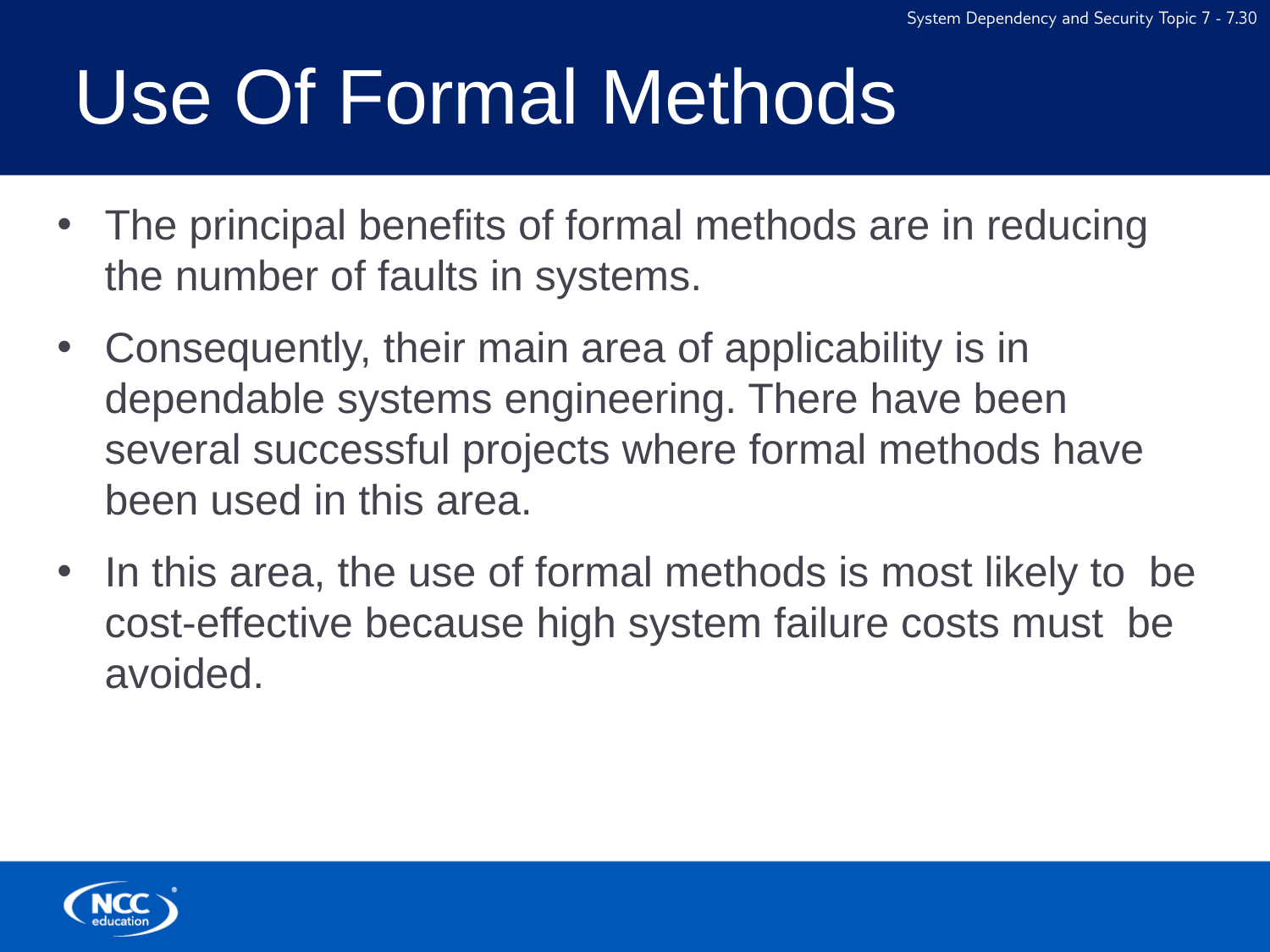

Use Of Formal Methods
The principal benefits of formal methods are in reducing  the number of faults in systems.
Consequently, their main area of applicability is in  dependable systems engineering. There have been  several successful projects where formal methods have  been used in this area.
In this area, the use of formal methods is most likely to  be cost-effective because high system failure costs must  be avoided.